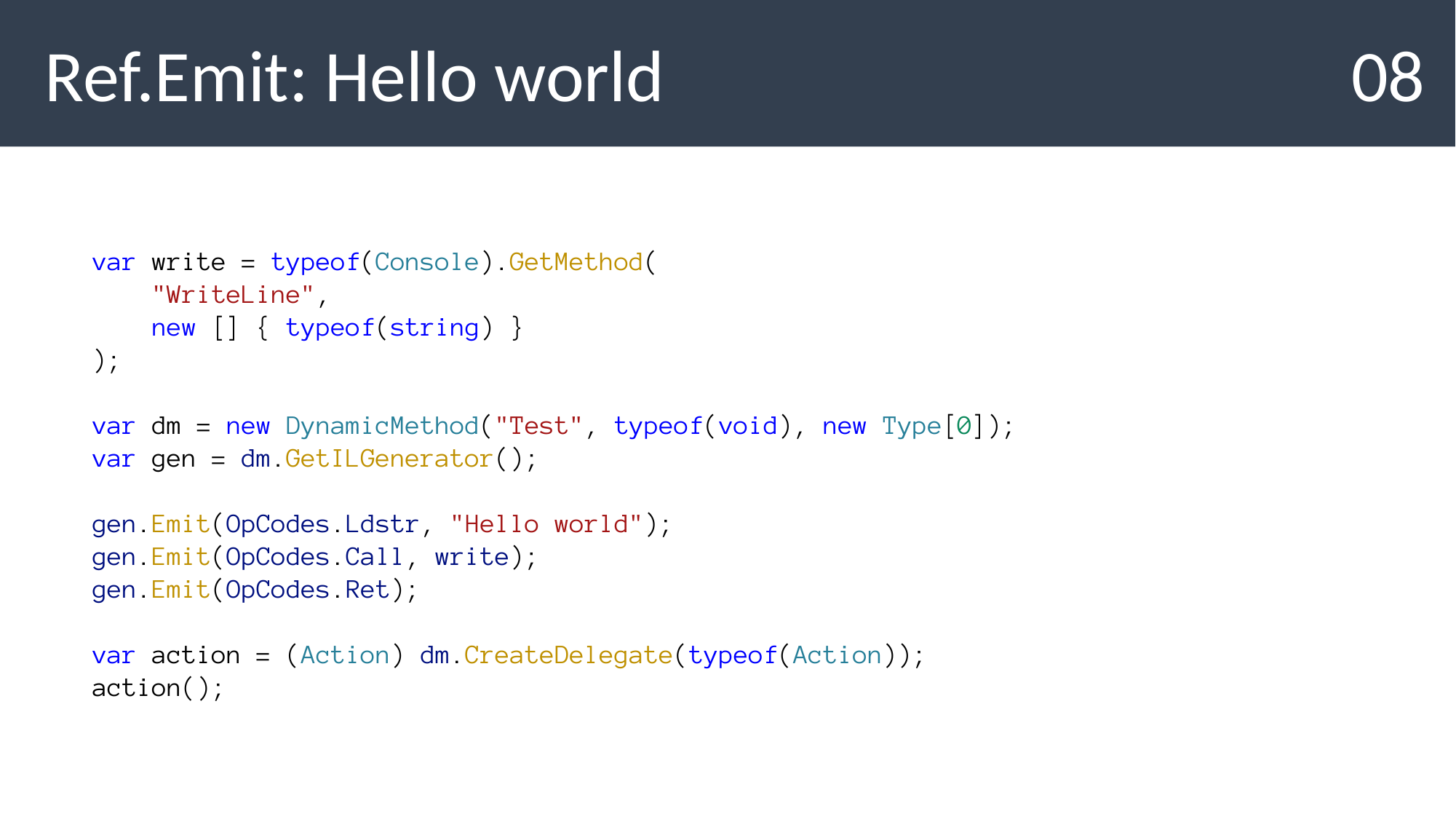

Ref.Emit: Hello world
08
var write = typeof(Console).GetMethod(
    "WriteLine",
    new [] { typeof(string) }
);
var dm = new DynamicMethod("Test", typeof(void), new Type[0]);
var gen = dm.GetILGenerator();
gen.Emit(OpCodes.Ldstr, "Hello world");
gen.Emit(OpCodes.Call, write);
gen.Emit(OpCodes.Ret);
var action = (Action) dm.CreateDelegate(typeof(Action));
action();